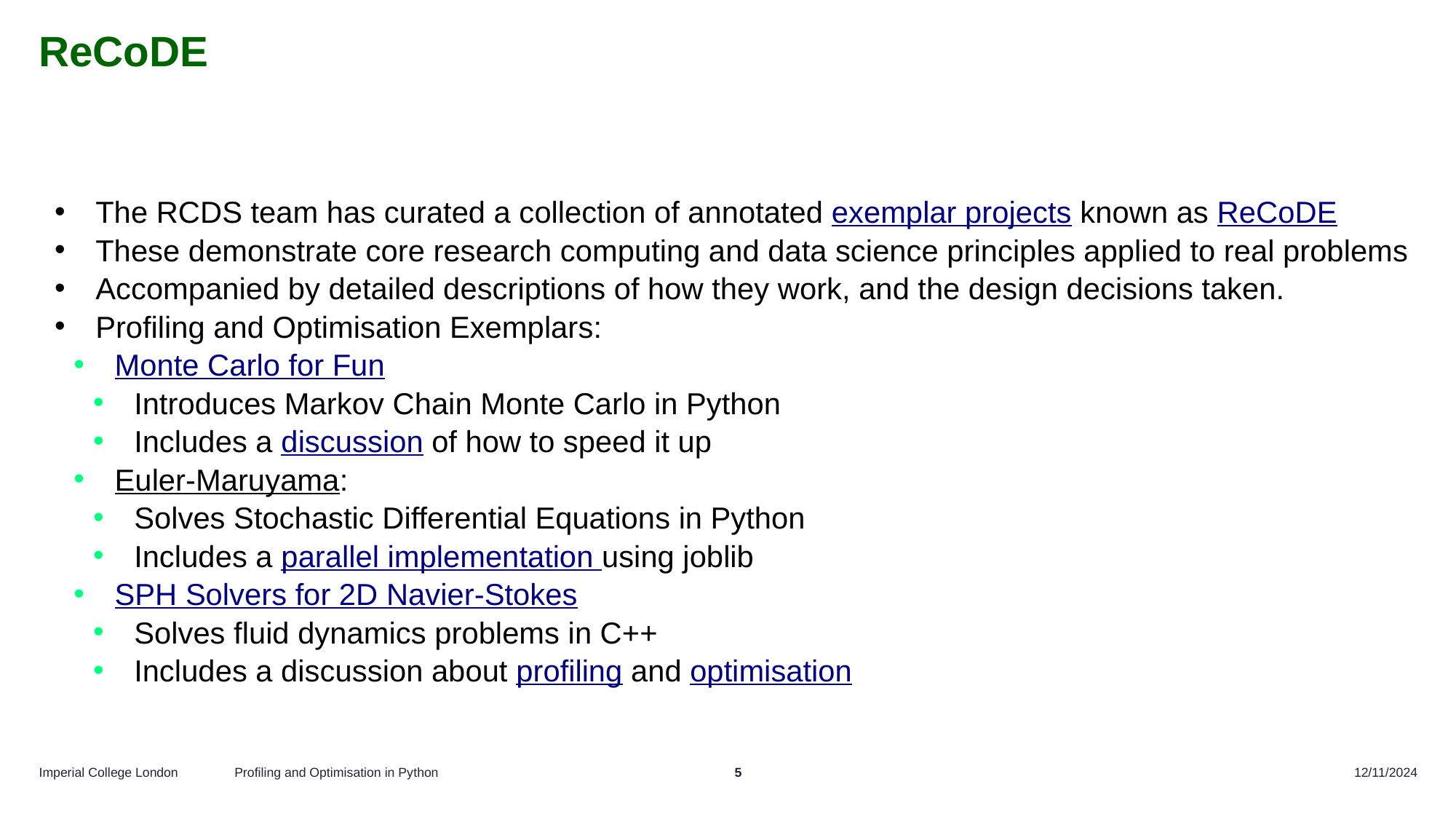

# ReCoDE
The RCDS team has curated a collection of annotated exemplar projects known as ReCoDE
These demonstrate core research computing and data science principles applied to real problems
Accompanied by detailed descriptions of how they work, and the design decisions taken.
Profiling and Optimisation Exemplars:
Monte Carlo for Fun
Introduces Markov Chain Monte Carlo in Python
Includes a discussion of how to speed it up
Euler-Maruyama:
Solves Stochastic Differential Equations in Python
Includes a parallel implementation using joblib
SPH Solvers for 2D Navier-Stokes
Solves fluid dynamics problems in C++
Includes a discussion about profiling and optimisation

Profiling and Optimisation in Python
5
12/11/2024